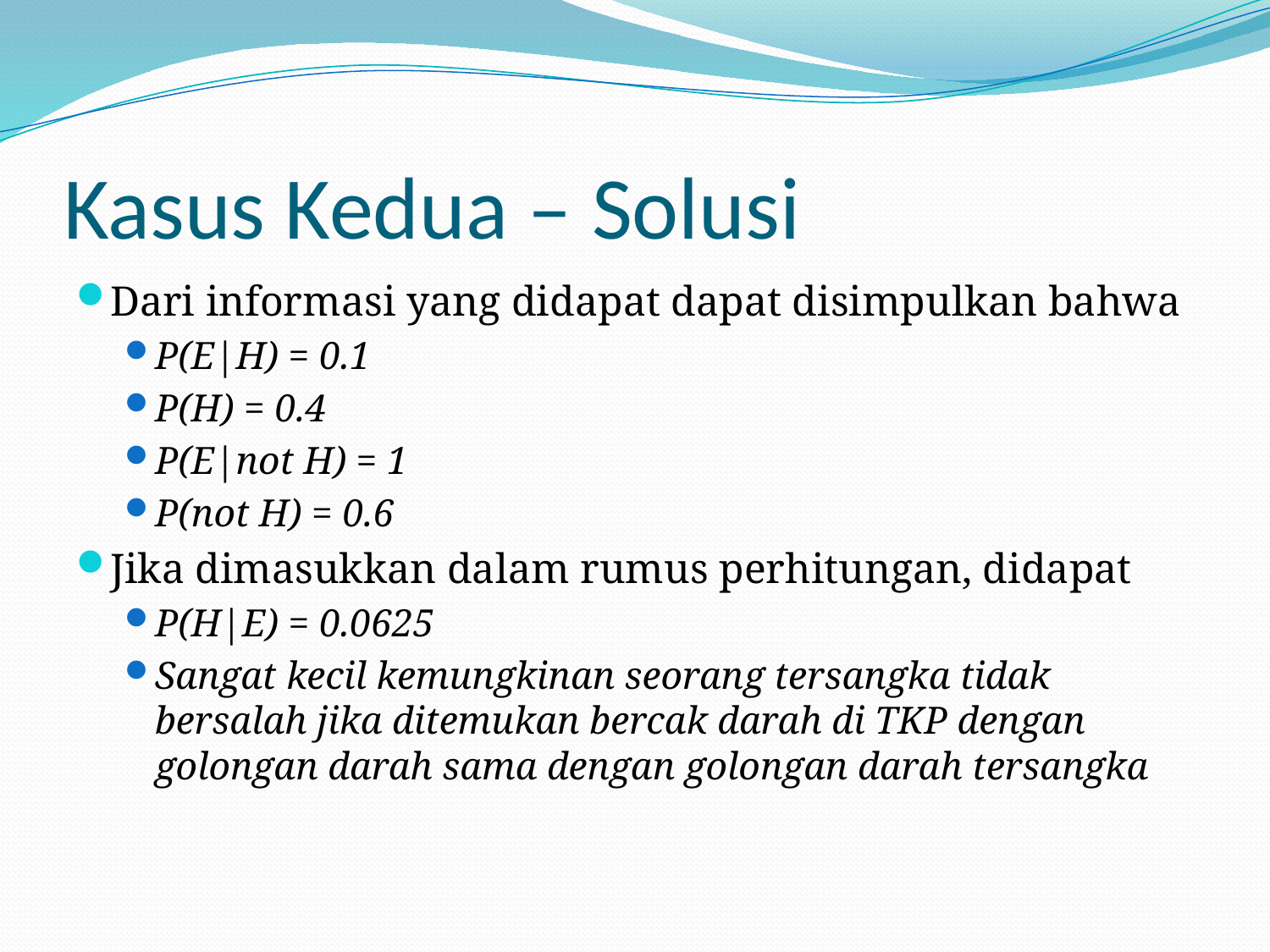

# Kasus Kedua – Solusi
Dari informasi yang didapat dapat disimpulkan bahwa
P(E|H) = 0.1
P(H) = 0.4
P(E|not H) = 1
P(not H) = 0.6
Jika dimasukkan dalam rumus perhitungan, didapat
P(H|E) = 0.0625
Sangat kecil kemungkinan seorang tersangka tidak bersalah jika ditemukan bercak darah di TKP dengan golongan darah sama dengan golongan darah tersangka